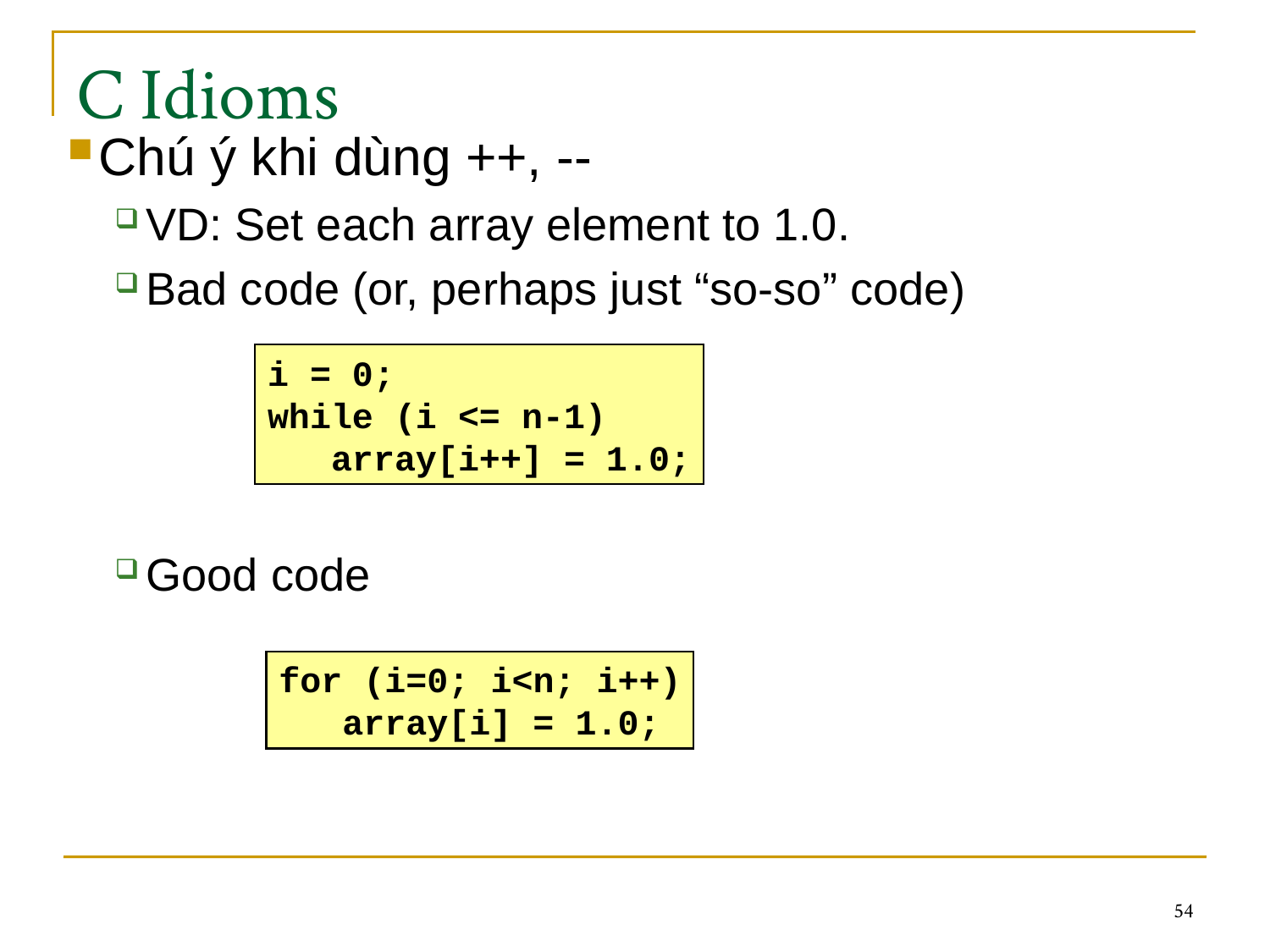

# C Idioms
Chú ý khi dùng ++, --
VD: Set each array element to 1.0.
Bad code (or, perhaps just “so-so” code)

Good code

i = 0;
while (i <= n-1)
   array[i++] = 1.0;
for (i=0; i<n; i++)
   array[i] = 1.0;
54